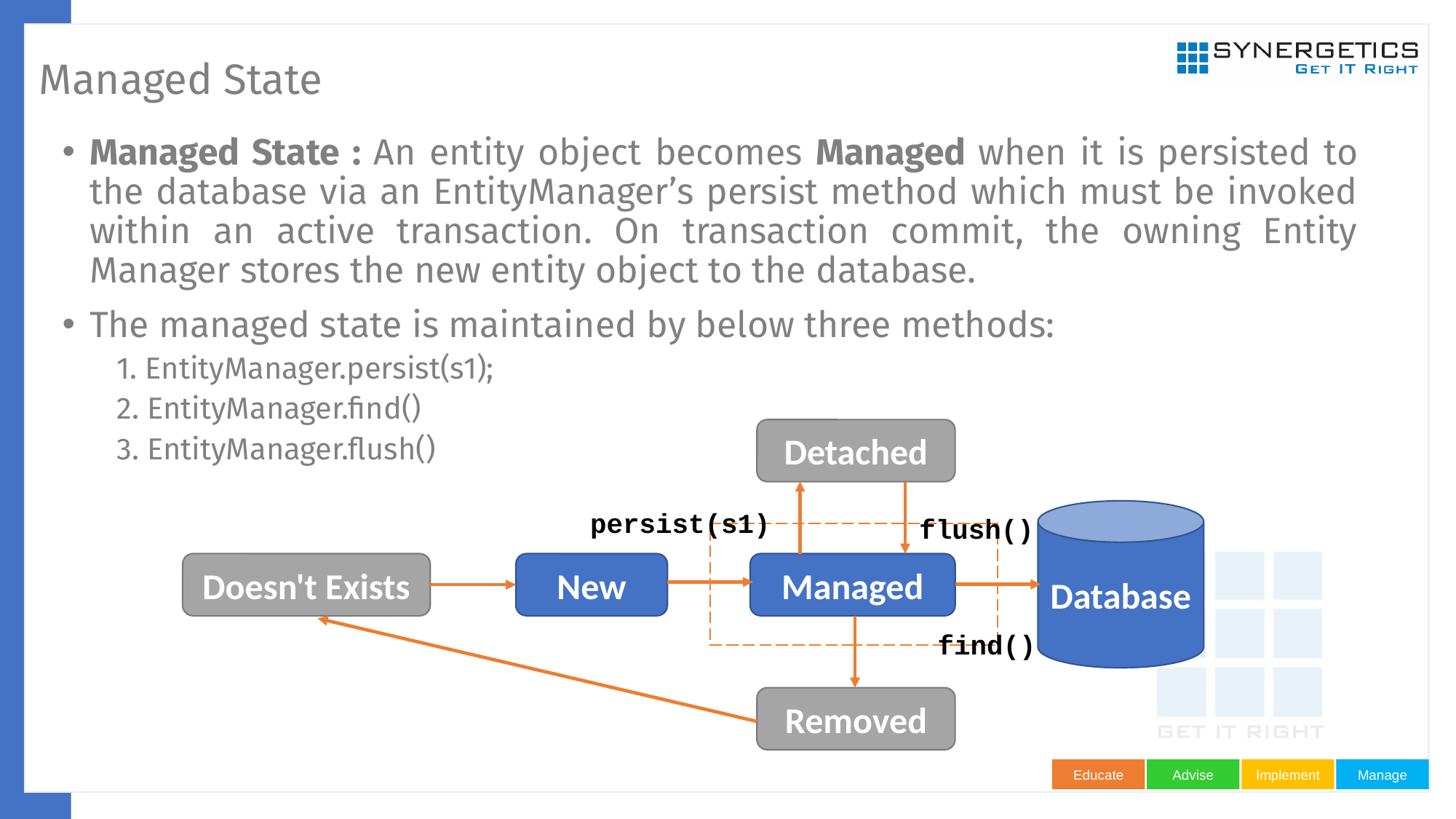

# Managed State
Managed State : An entity object becomes Managed when it is persisted to the database via an EntityManager’s persist method which must be invoked within an active transaction. On transaction commit, the owning Entity Manager stores the new entity object to the database.
The managed state is maintained by below three methods:
1. EntityManager.persist(s1);
2. EntityManager.find()
3. EntityManager.flush()
Detached
persist(s1)
Database
flush()

Doesn't Exists
New
Managed
find()
Removed